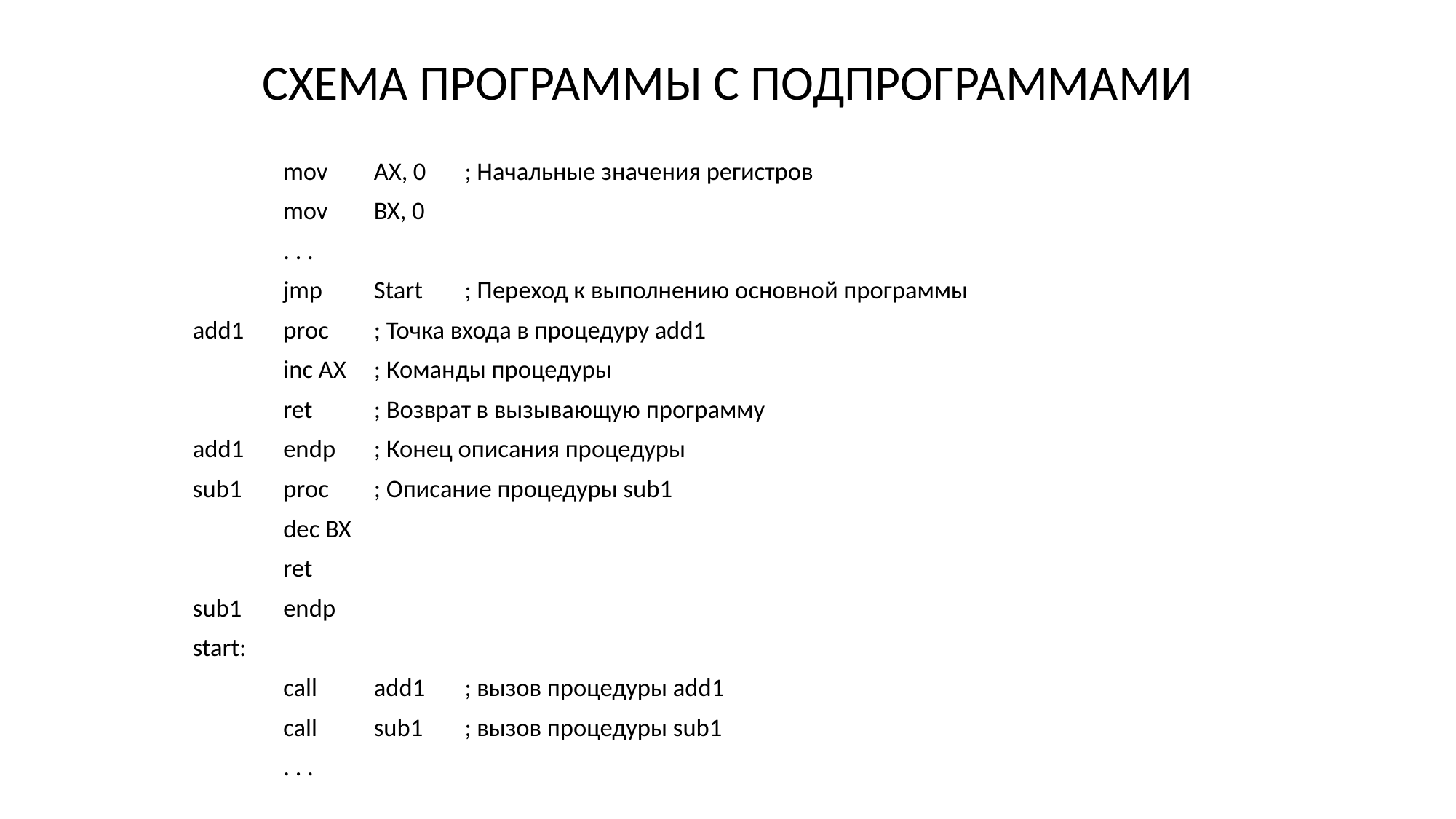

# СХЕМА ПРОГРАММЫ С ПОДПРОГРАММАМИ

		mov	AX, 0	; Начальные значения регистров
		mov 	BX, 0
		. . .
		jmp	Start	; Переход к выполнению основной программы
add1		proc		; Точка входа в процедуру add1
		inc AX		; Команды процедуры
		ret		; Возврат в вызывающую программу
add1		endp		; Конец описания процедуры
sub1		proc		; Описание процедуры sub1
		dec BX
		ret
sub1		endp
start:
		call	add1		; вызов процедуры add1
		call	sub1		; вызов процедуры sub1
		. . .